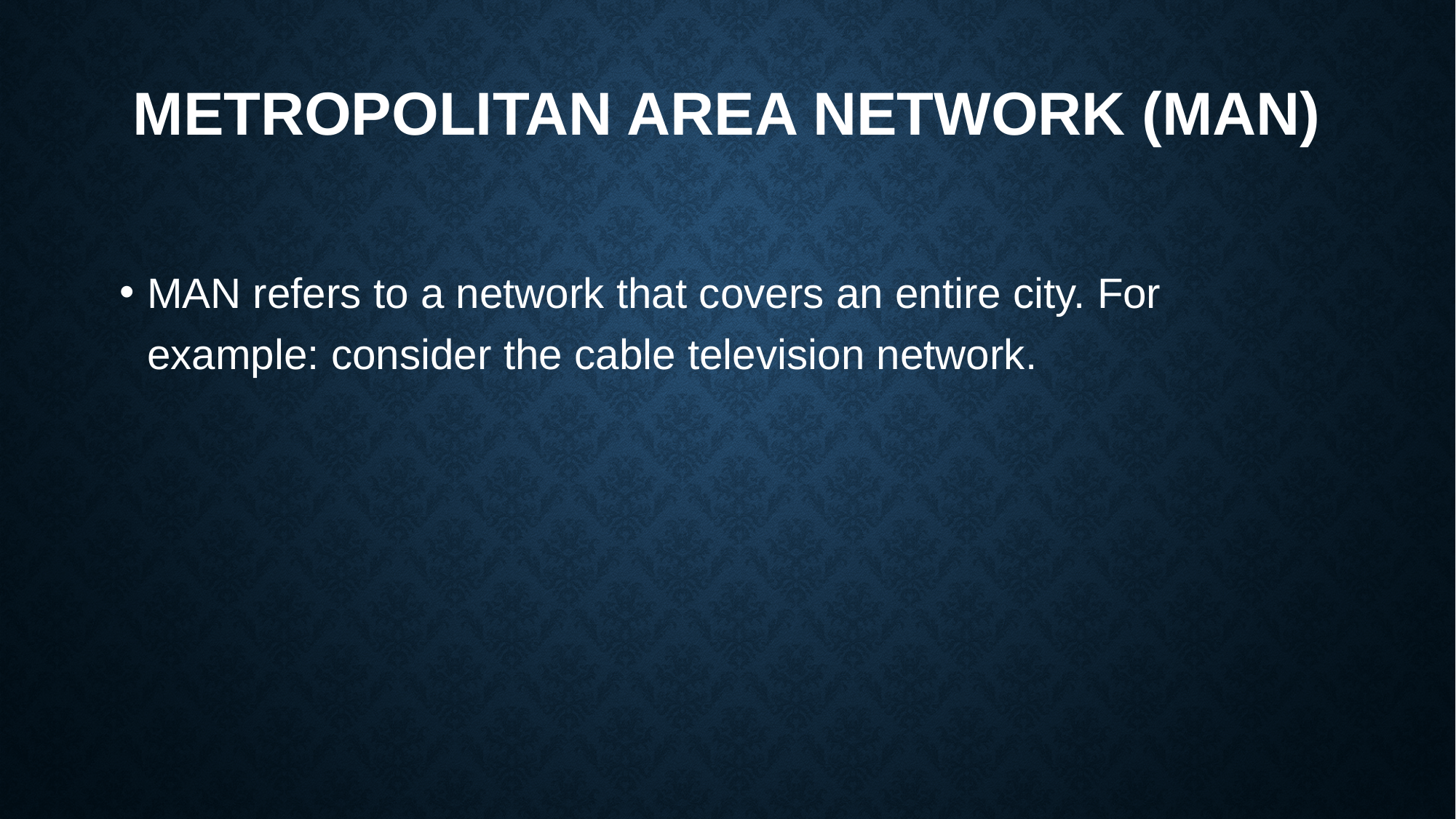

# Metropolitan Area Network (MAN)
MAN refers to a network that covers an entire city. For example: consider the cable television network.